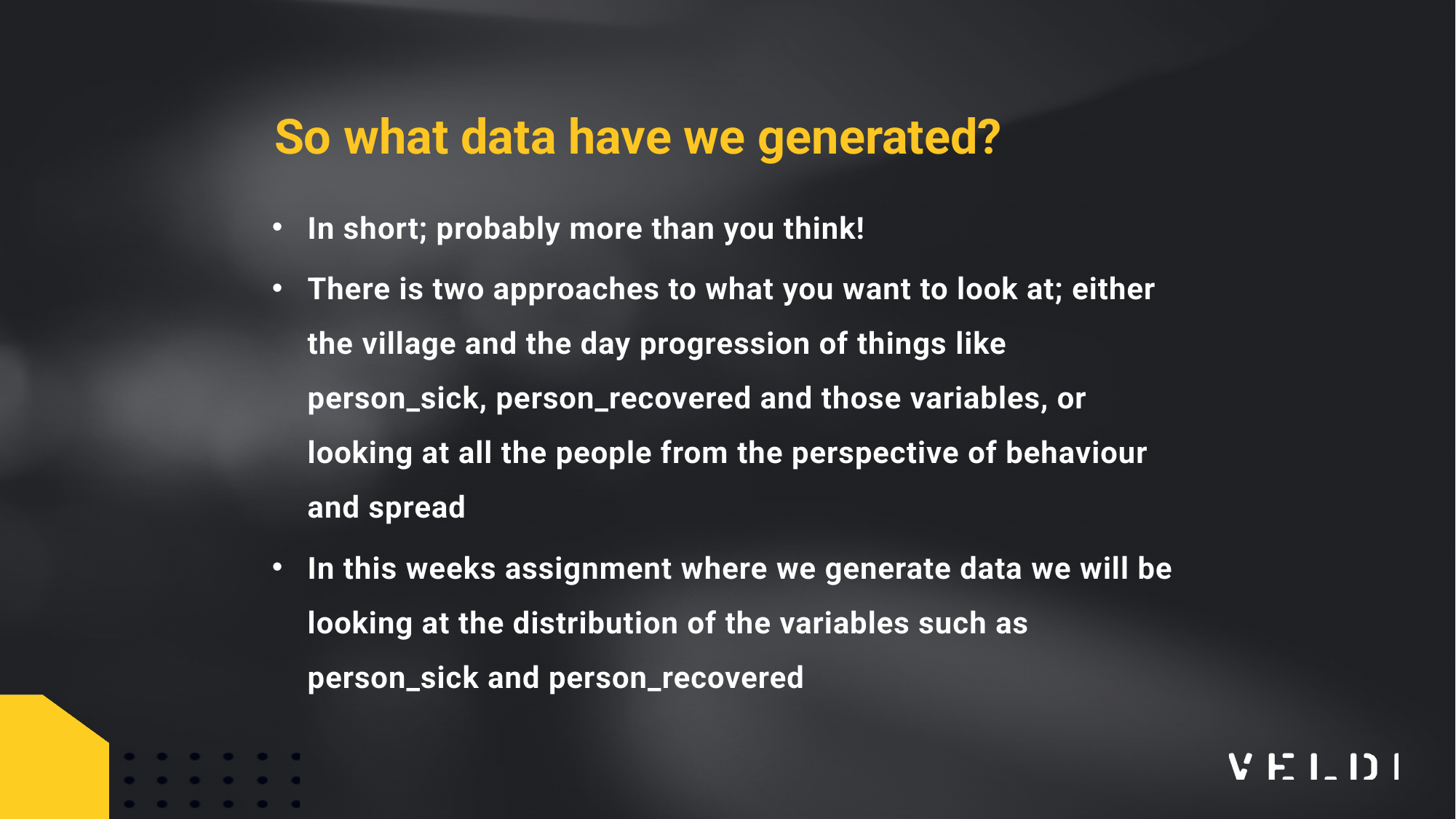

So what data have we generated?
In short; probably more than you think!
There is two approaches to what you want to look at; either the village and the day progression of things like person_sick, person_recovered and those variables, or looking at all the people from the perspective of behaviour and spread
In this weeks assignment where we generate data we will be looking at the distribution of the variables such as person_sick and person_recovered